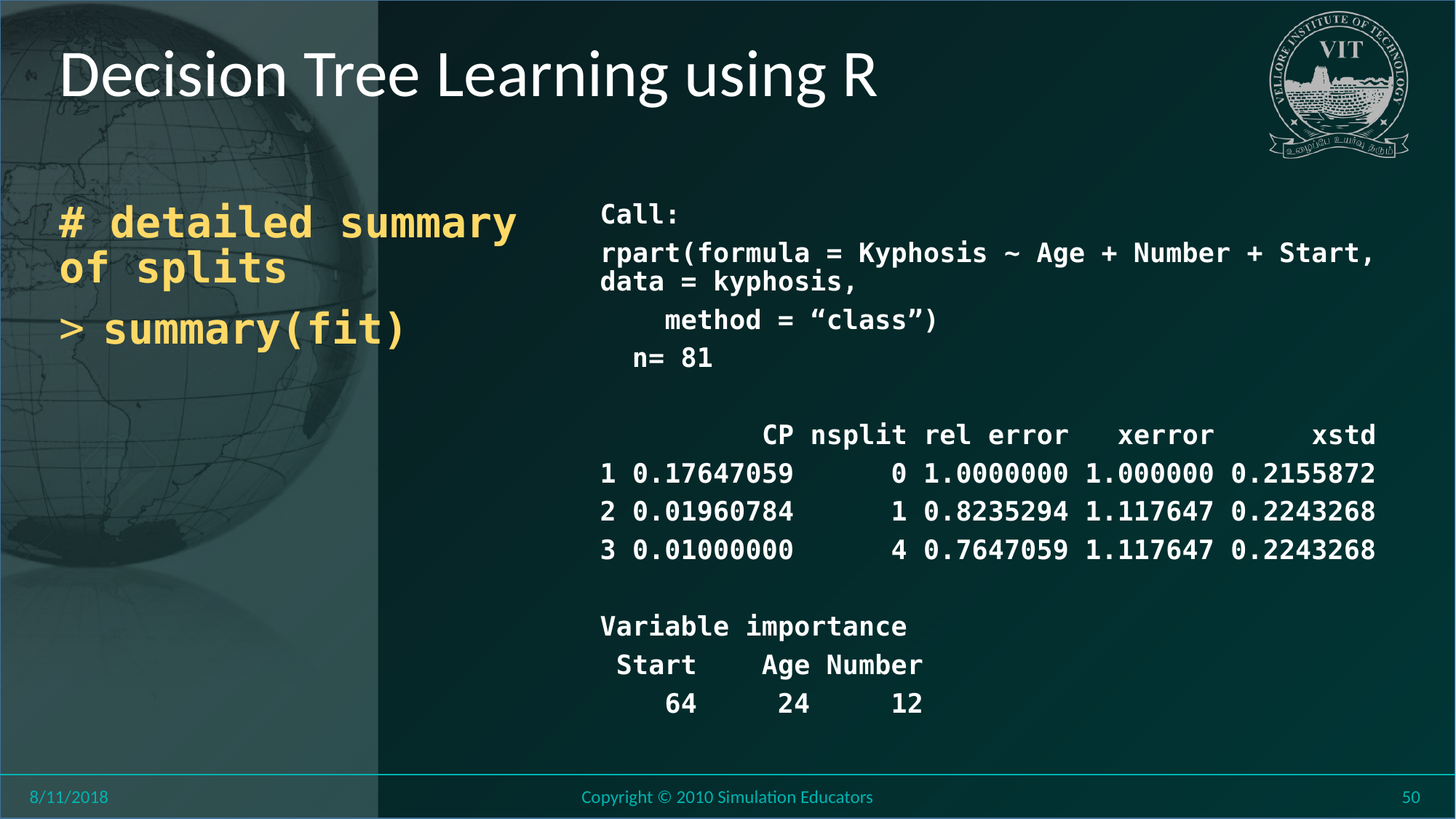

# Decision Tree Learning using R
# detailed summary of splits
summary(fit)
Call:
rpart(formula = Kyphosis ~ Age + Number + Start, data = kyphosis,
    method = “class”)
  n= 81

          CP nsplit rel error   xerror      xstd
1 0.17647059      0 1.0000000 1.000000 0.2155872
2 0.01960784      1 0.8235294 1.117647 0.2243268
3 0.01000000      4 0.7647059 1.117647 0.2243268

Variable importance
 Start    Age Number
    64     24     12

8/11/2018
Copyright © 2010 Simulation Educators
50